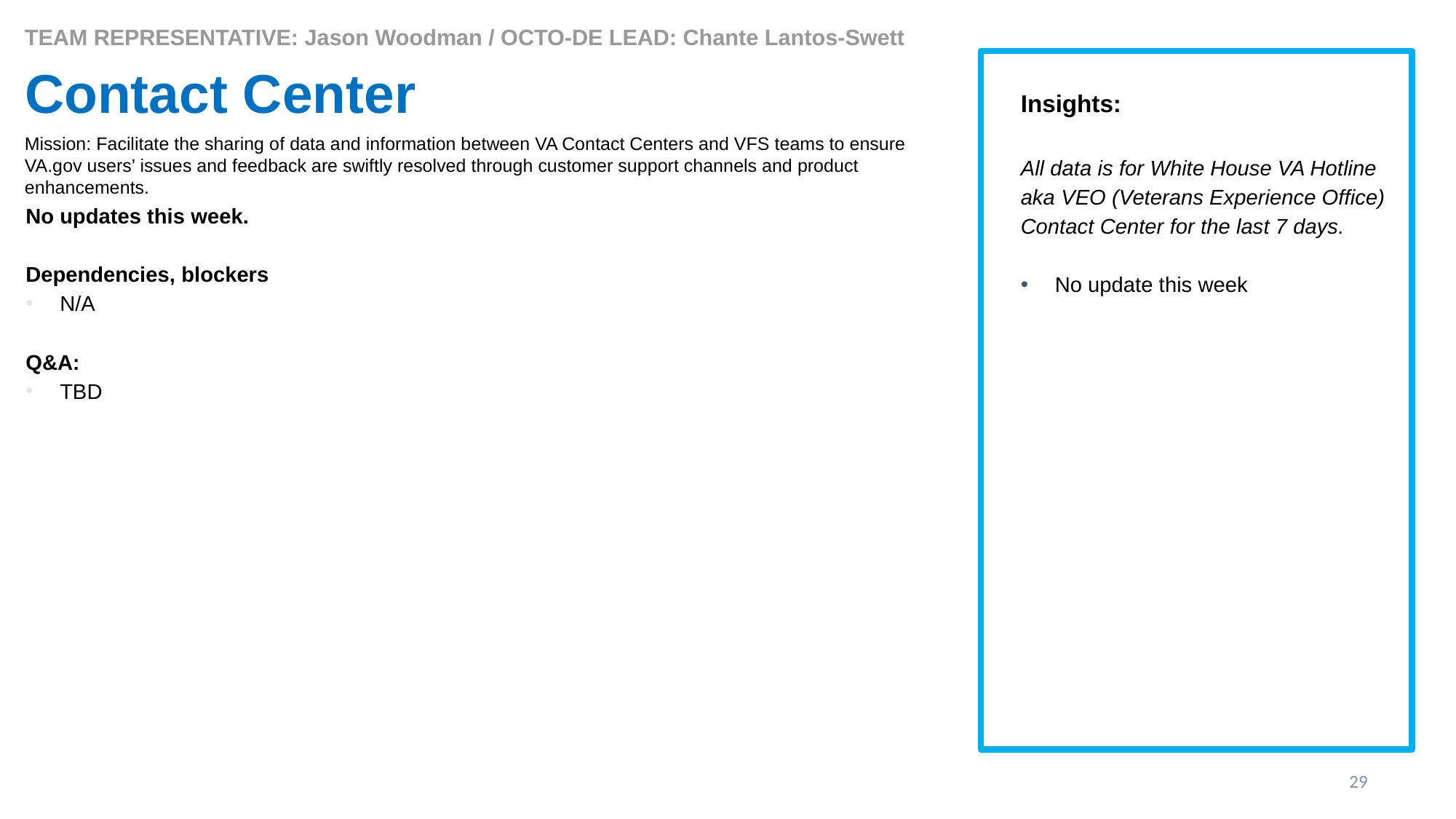

TEAM REPRESENTATIVE: Jason Woodman / OCTO-DE LEAD: Chante Lantos-Swett
Insights:

All data is for White House VA Hotline aka VEO (Veterans Experience Office) Contact Center for the last 7 days.

No update this week

# Contact Center
Mission: Facilitate the sharing of data and information between VA Contact Centers and VFS teams to ensure VA.gov users’ issues and feedback are swiftly resolved through customer support channels and product enhancements.

No updates this week.

Dependencies, blockers
N/A

Q&A:
TBD

29